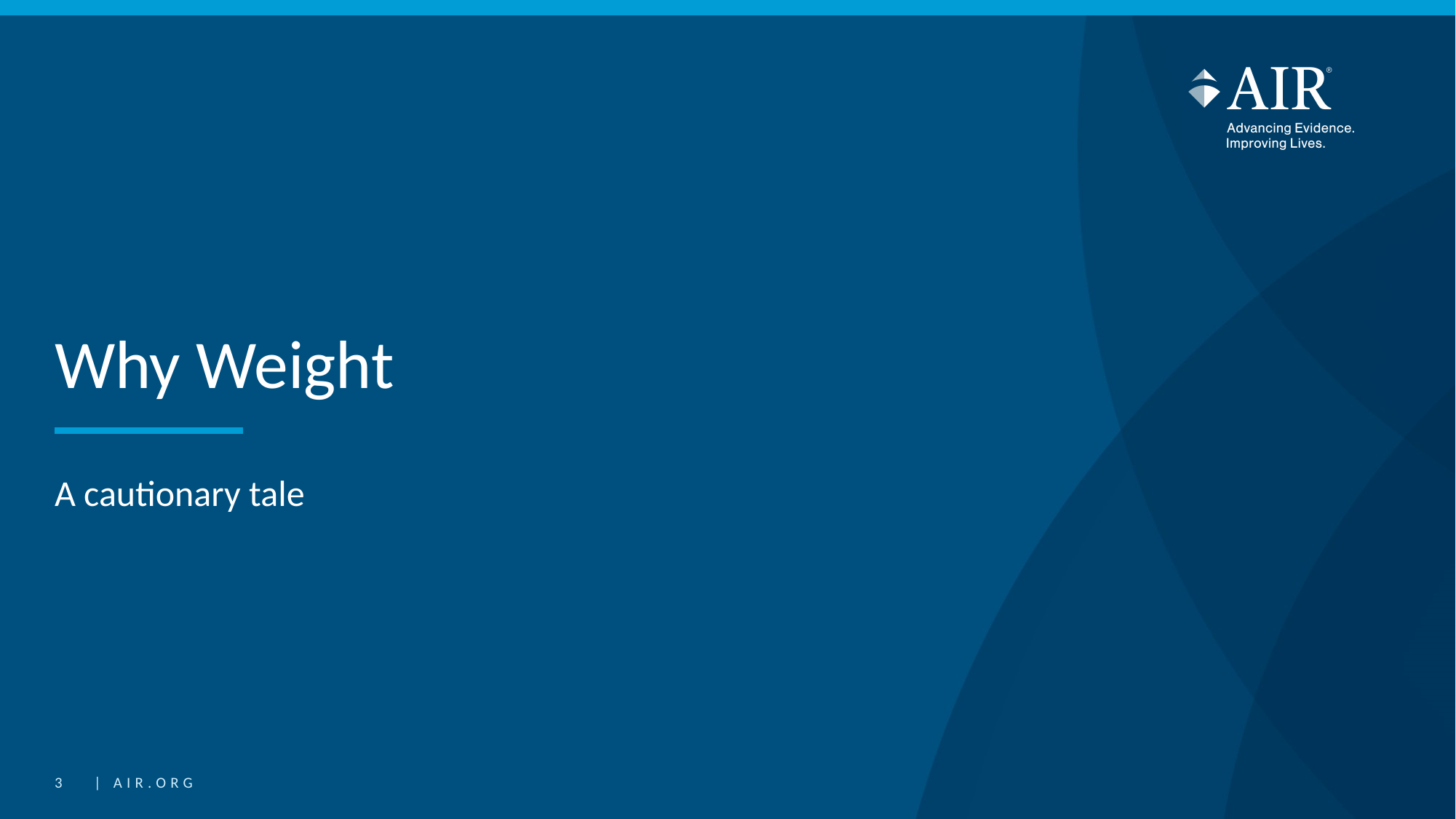

# Why Weight
A cautionary tale
3